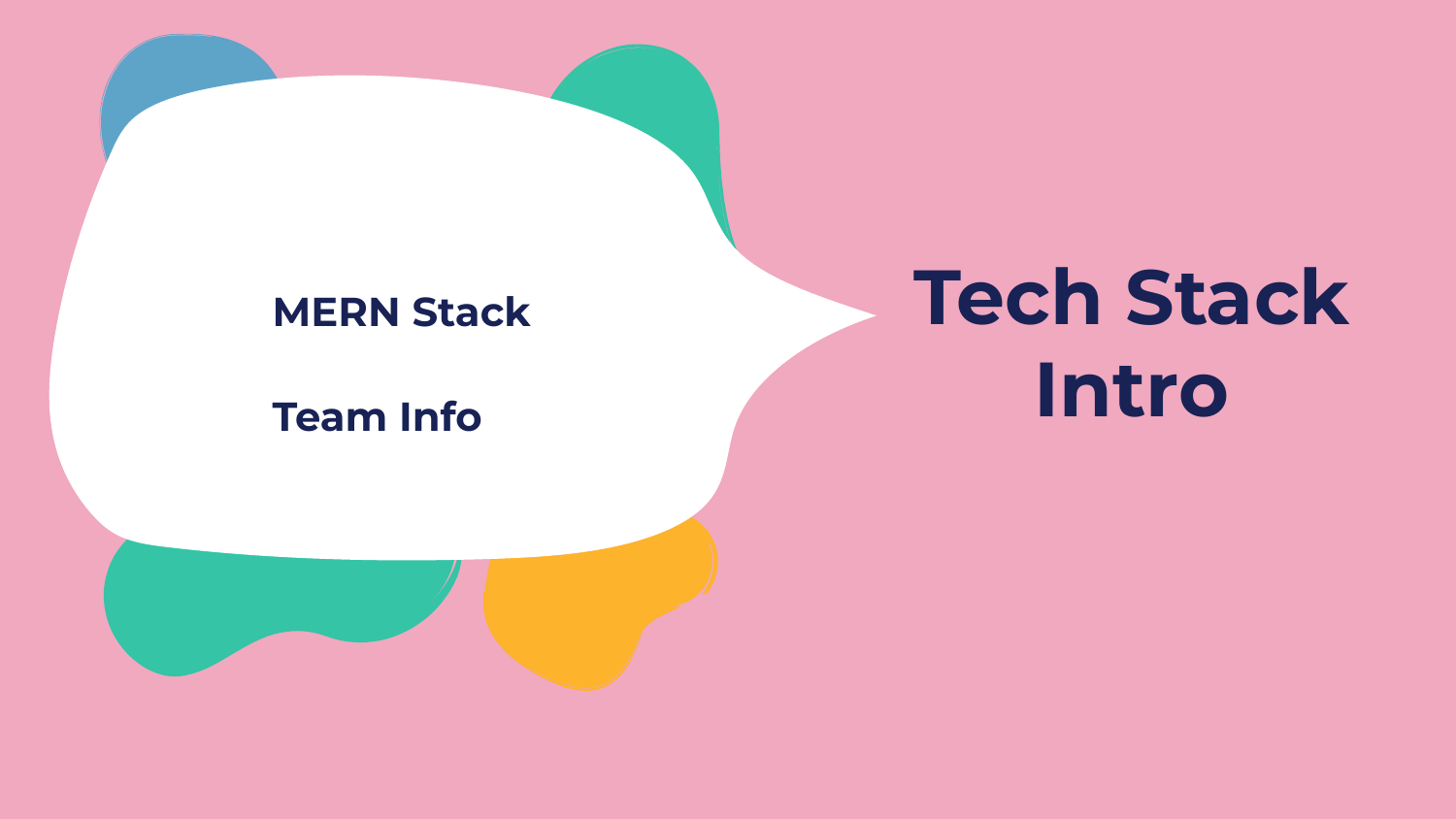

# Tech Stack Intro
MERN Stack
Team Info